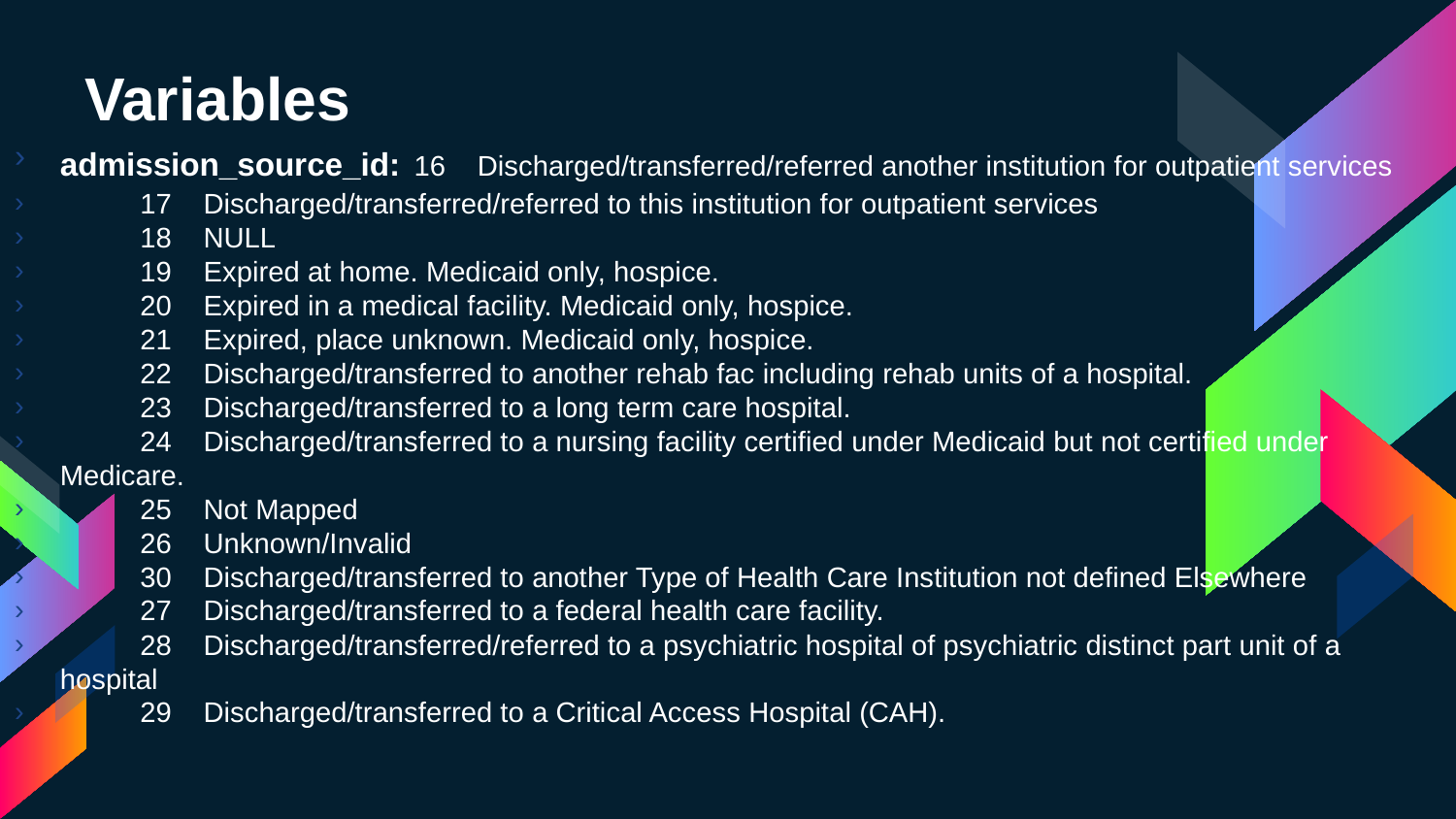

# Variables
admission_source_id:  16    Discharged/transferred/referred another institution for outpatient services
          17    Discharged/transferred/referred to this institution for outpatient services
          18    NULL
          19    Expired at home. Medicaid only, hospice.
          20    Expired in a medical facility. Medicaid only, hospice.
          21    Expired, place unknown. Medicaid only, hospice.
          22    Discharged/transferred to another rehab fac including rehab units of a hospital.
          23    Discharged/transferred to a long term care hospital.
          24    Discharged/transferred to a nursing facility certified under Medicaid but not certified under Medicare.
          25    Not Mapped
          26    Unknown/Invalid
          30    Discharged/transferred to another Type of Health Care Institution not defined Elsewhere
          27    Discharged/transferred to a federal health care facility.
          28    Discharged/transferred/referred to a psychiatric hospital of psychiatric distinct part unit of a hospital
          29    Discharged/transferred to a Critical Access Hospital (CAH).